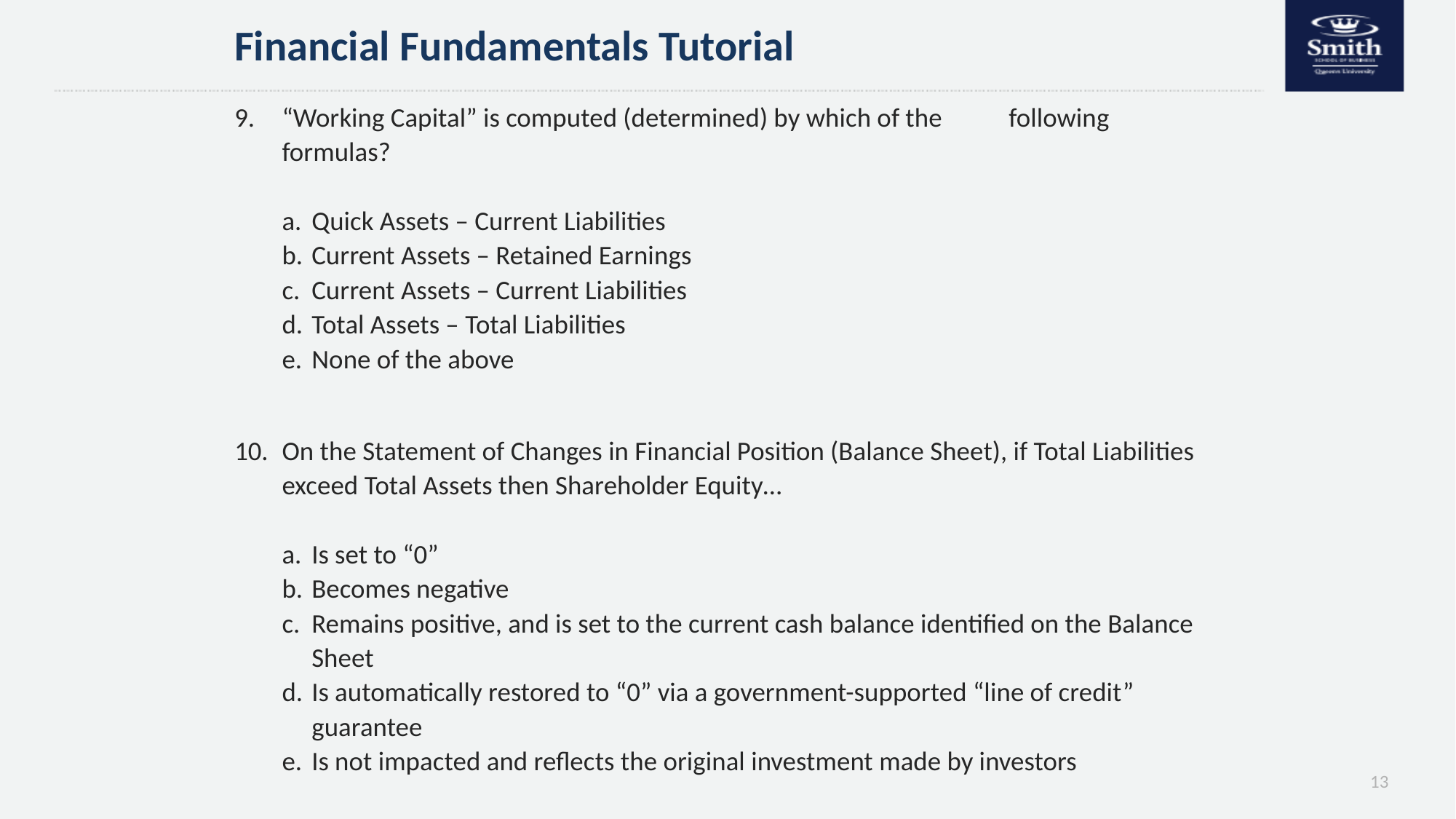

# Financial Fundamentals Tutorial
“Working Capital” is computed (determined) by which of the 	following formulas?

Quick Assets – Current Liabilities
Current Assets – Retained Earnings
Current Assets – Current Liabilities
Total Assets – Total Liabilities
None of the above

On the Statement of Changes in Financial Position (Balance Sheet), if Total Liabilities exceed Total Assets then Shareholder Equity…

Is set to “0”
Becomes negative
Remains positive, and is set to the current cash balance identified on the Balance Sheet
Is automatically restored to “0” via a government-supported “line of credit” guarantee
Is not impacted and reflects the original investment made by investors

13